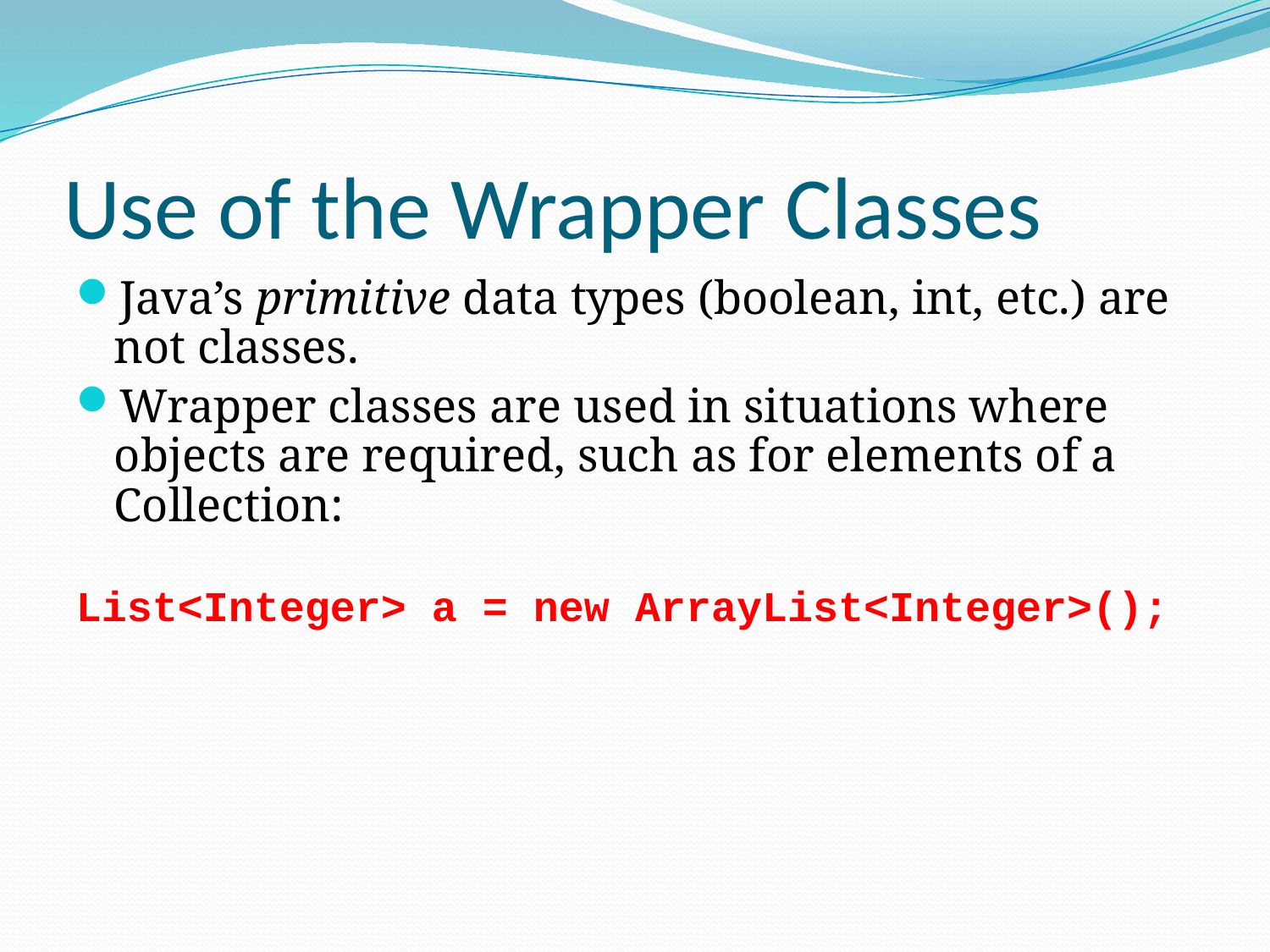

# Use of the Wrapper Classes
Java’s primitive data types (boolean, int, etc.) are not classes.
Wrapper classes are used in situations where objects are required, such as for elements of a Collection:

List<Integer> a = new ArrayList<Integer>();